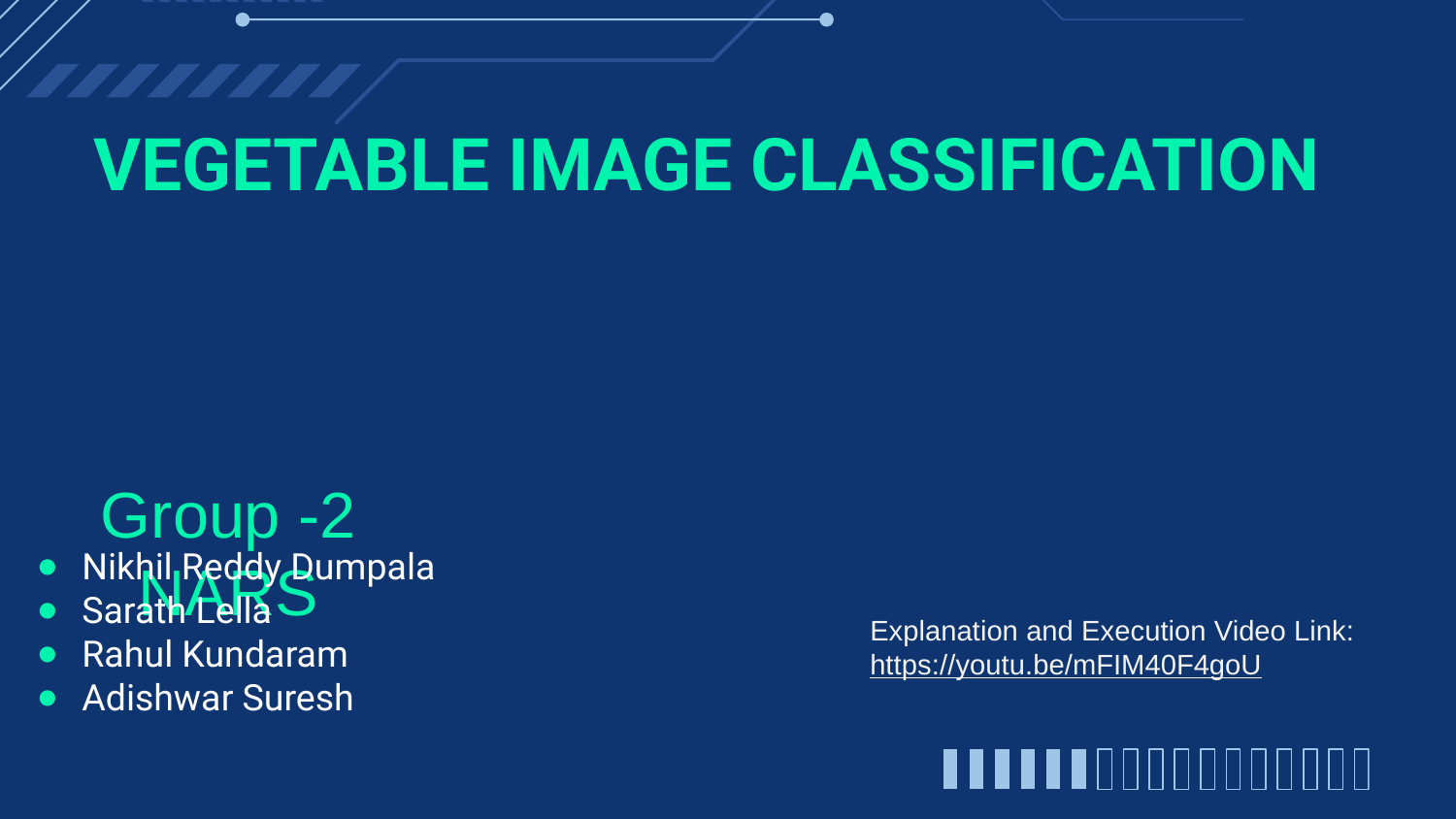

VEGETABLE IMAGE CLASSIFICATION

# Group -2 NARS
Nikhil Reddy Dumpala
Sarath Lella
Rahul Kundaram
Adishwar Suresh
Explanation and Execution Video Link: https://youtu.be/mFIM40F4goU